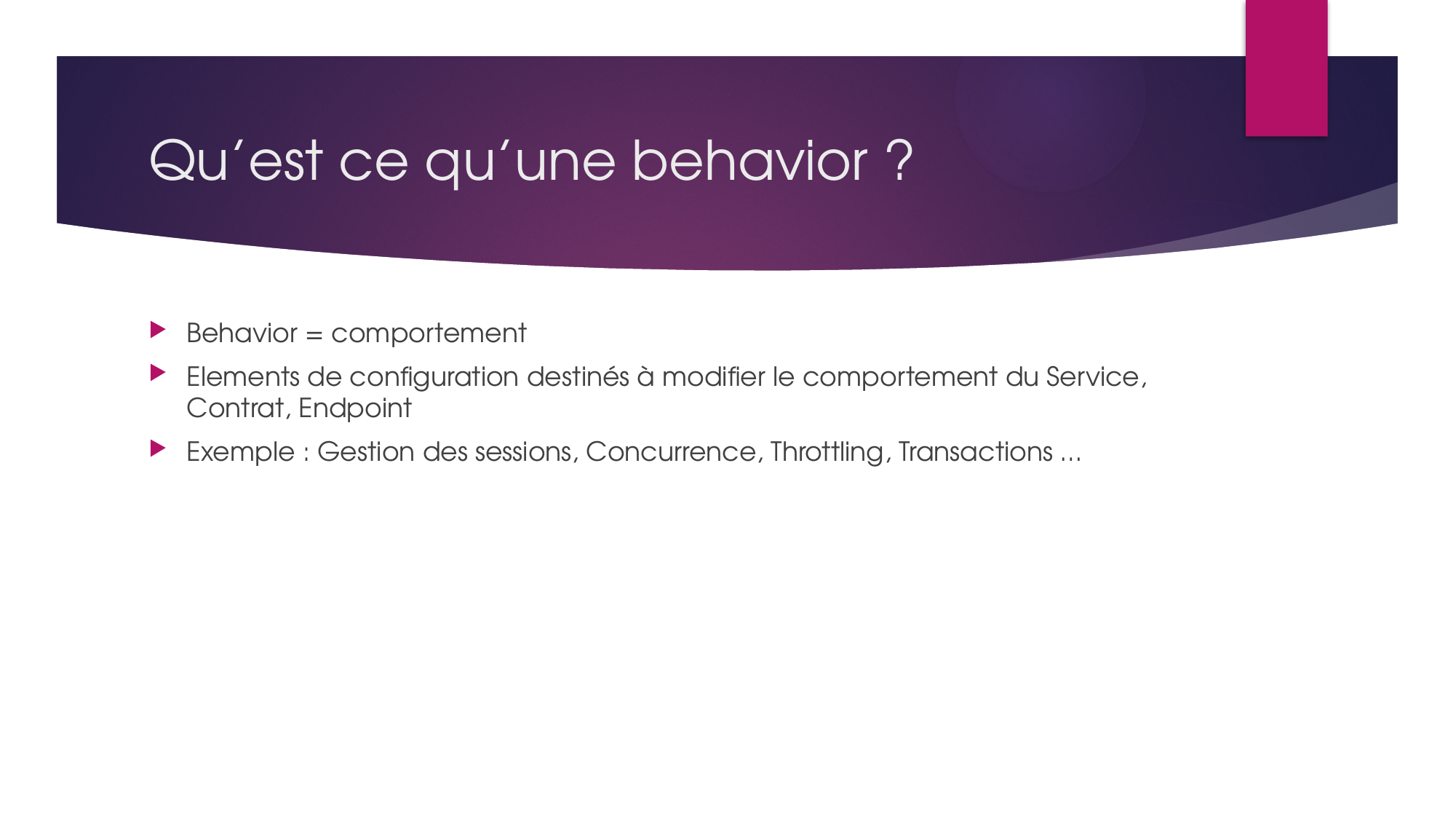

# Qu’est ce qu’une behavior ?
Behavior = comportement
Elements de configuration destinés à modifier le comportement du Service, Contrat, Endpoint
Exemple : Gestion des sessions, Concurrence, Throttling, Transactions …